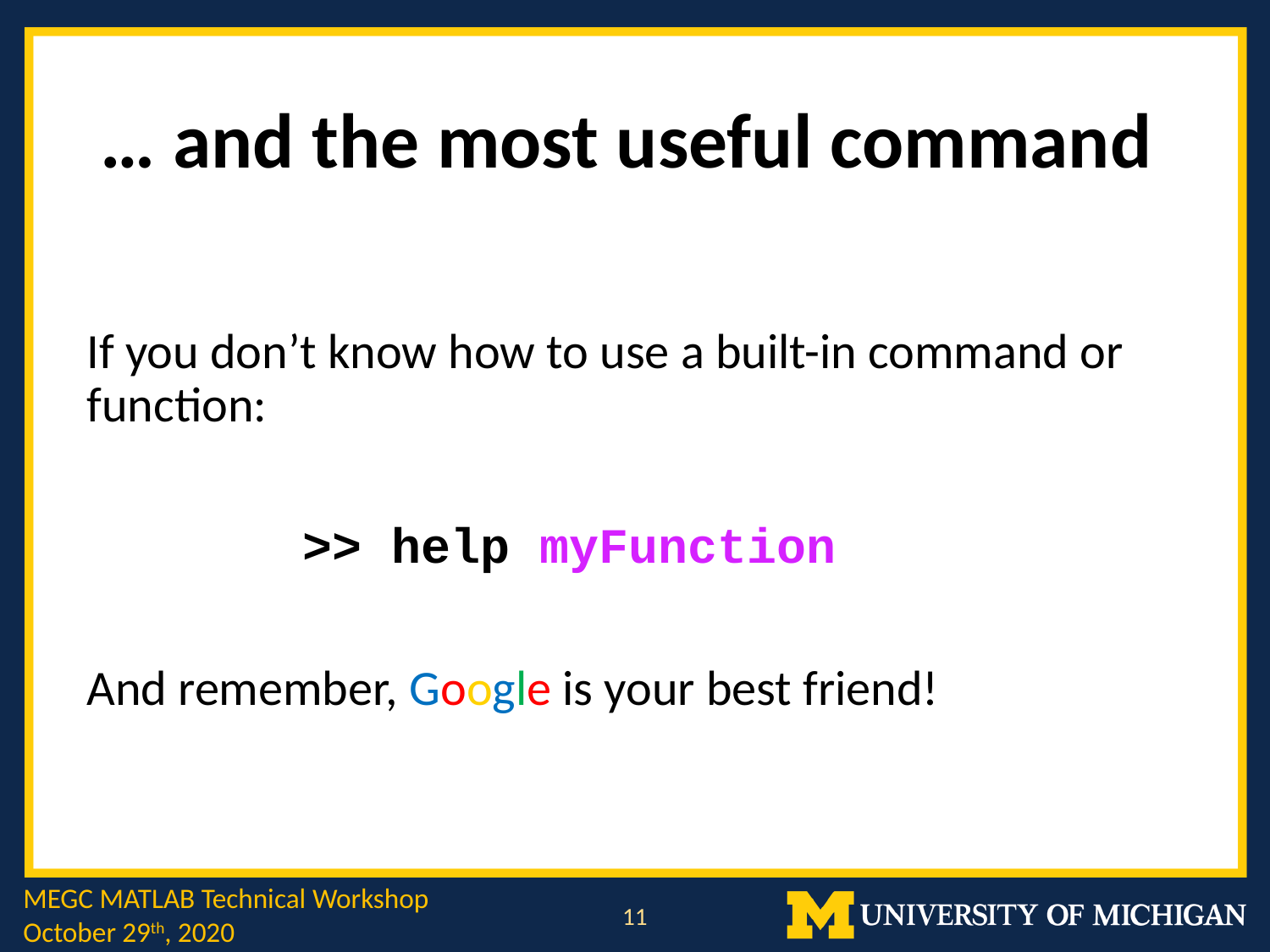

# … and the most useful command

If you don’t know how to use a built-in command or function:

	   >> help myFunction

And remember, Google is your best friend!
MEGC MATLAB Technical Workshop
October 29th, 2020
11